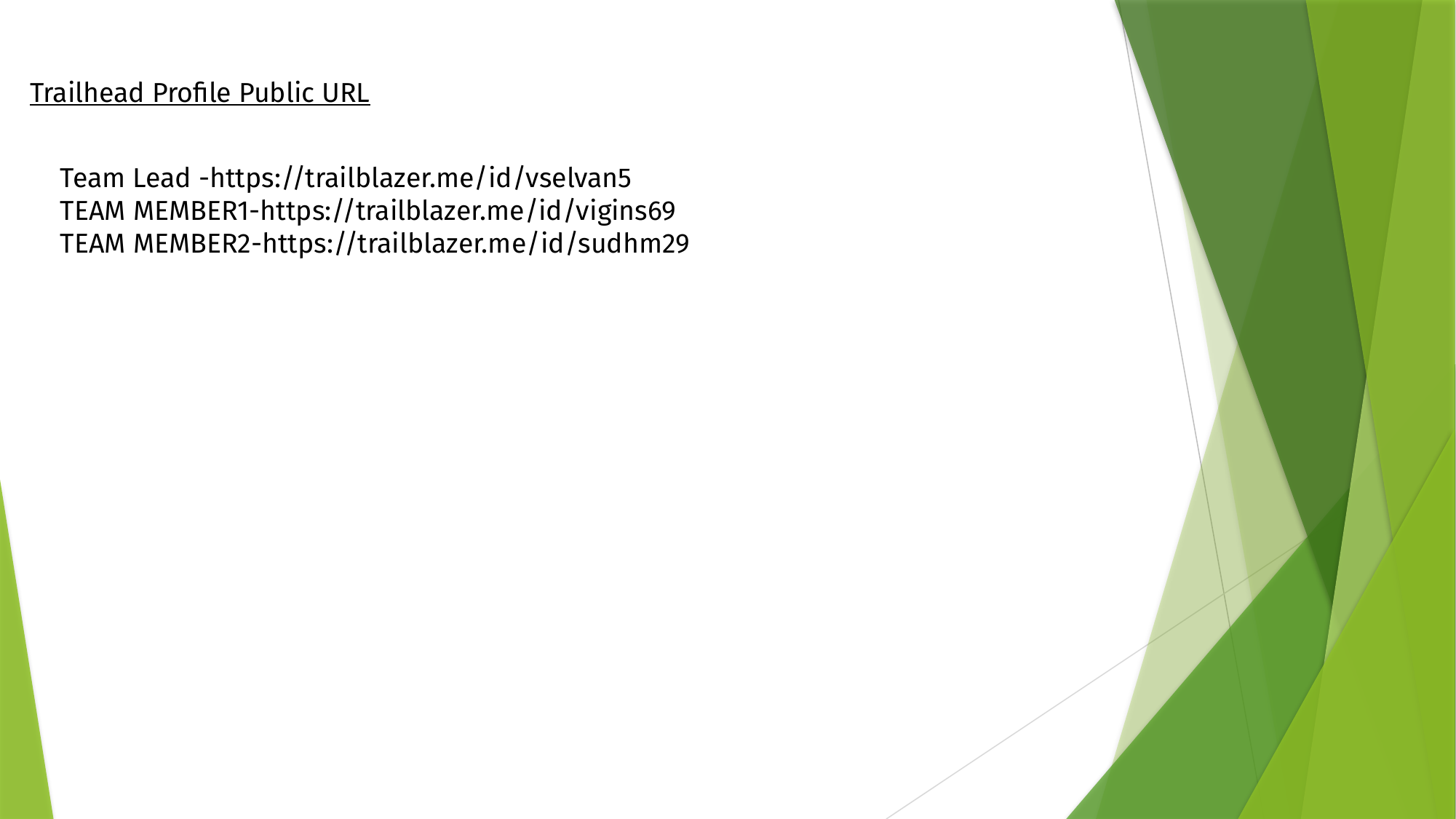

Trailhead Profile Public URL
Team Lead -https://trailblazer.me/id/vselvan5
TEAM MEMBER1-https://trailblazer.me/id/vigins69
TEAM MEMBER2-https://trailblazer.me/id/sudhm29